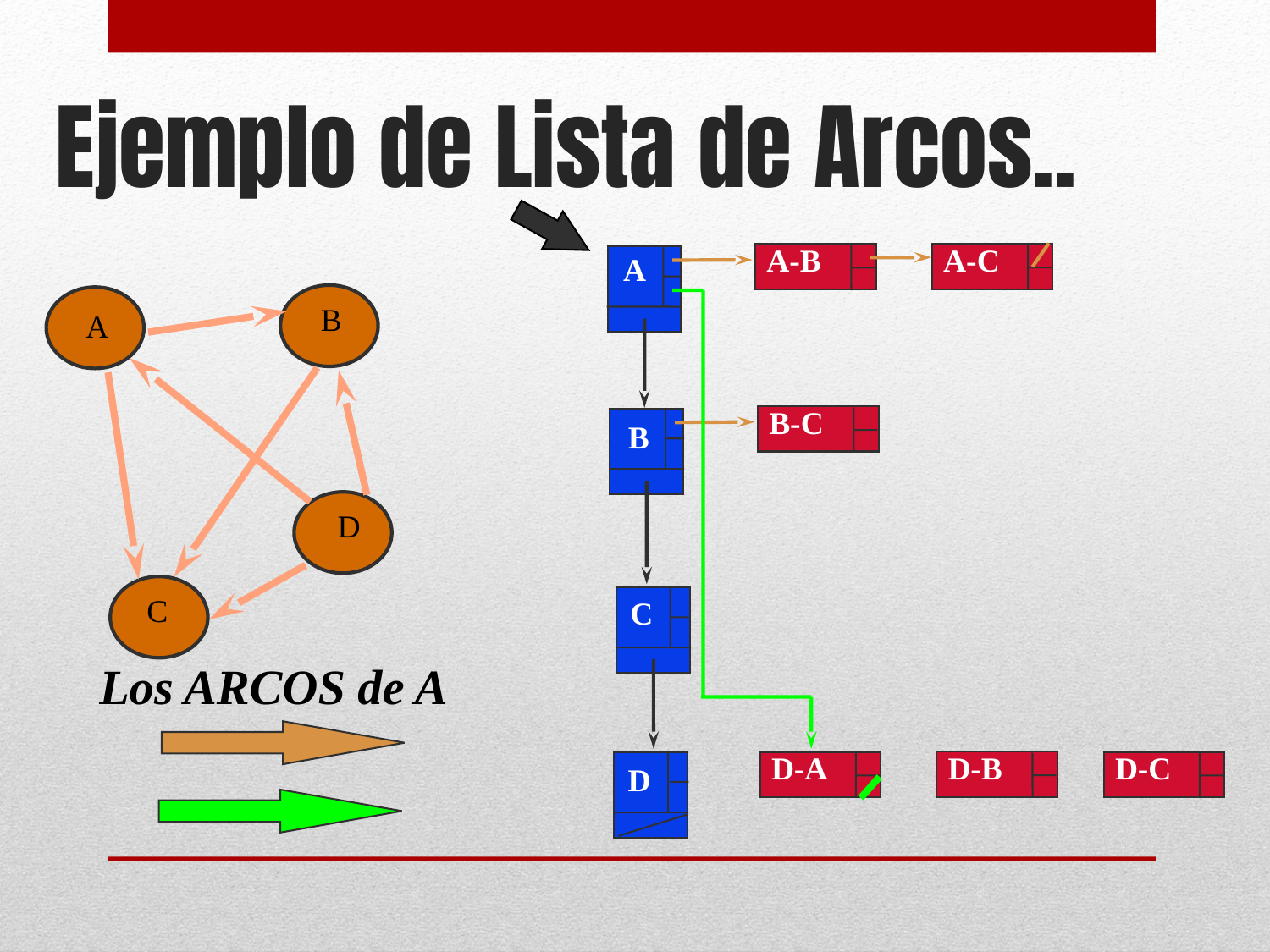

# Ejemplo de Lista de Arcos..

A-C
A-B

A

B
A

B-C

B

D

C

C

Los ARCOS de A

D-B
D-A
D-C

D